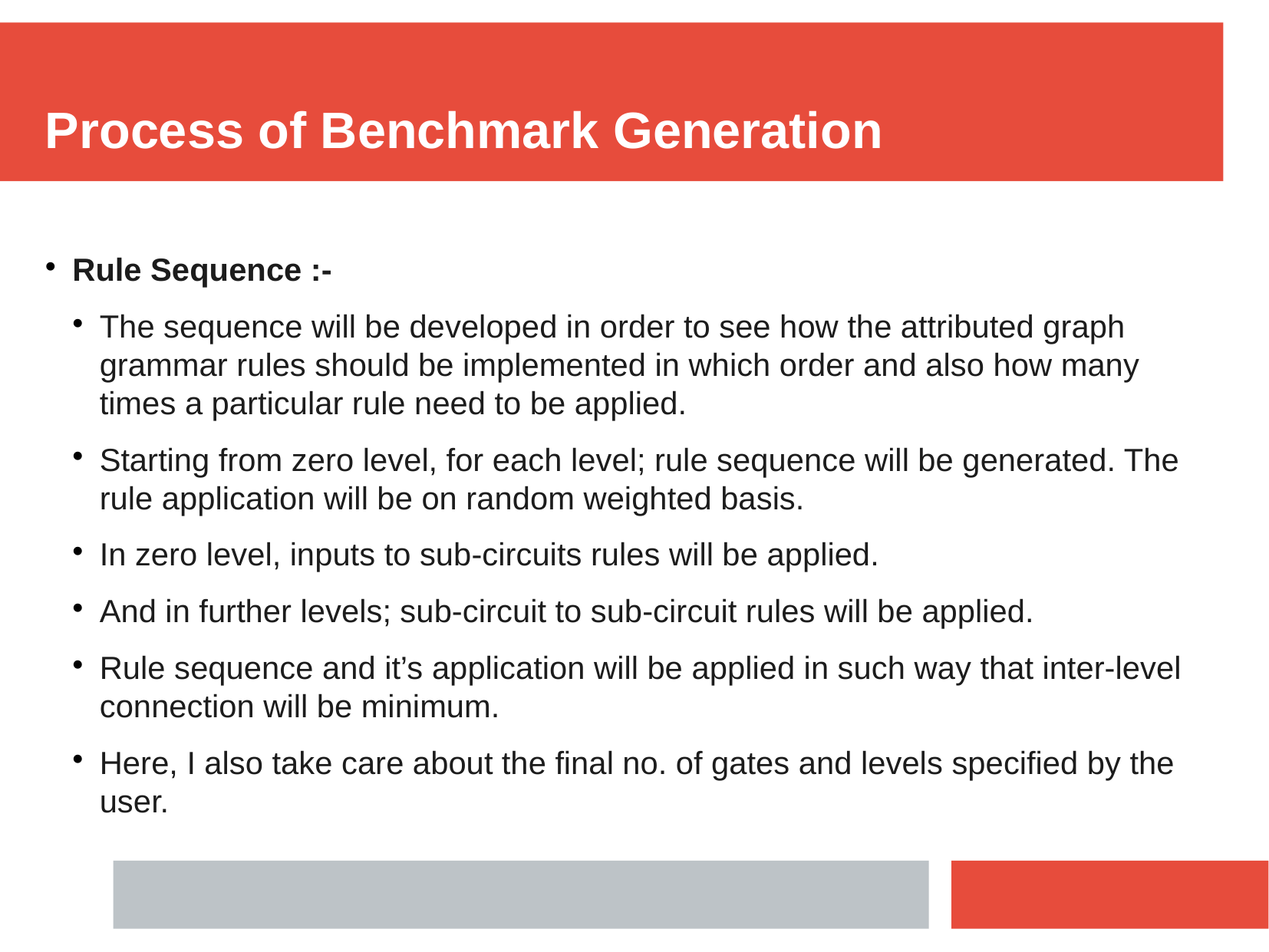

Process of Benchmark Generation
Rule Sequence :-
The sequence will be developed in order to see how the attributed graph grammar rules should be implemented in which order and also how many times a particular rule need to be applied.
Starting from zero level, for each level; rule sequence will be generated. The rule application will be on random weighted basis.
In zero level, inputs to sub-circuits rules will be applied.
And in further levels; sub-circuit to sub-circuit rules will be applied.
Rule sequence and it’s application will be applied in such way that inter-level connection will be minimum.
Here, I also take care about the final no. of gates and levels specified by the user.